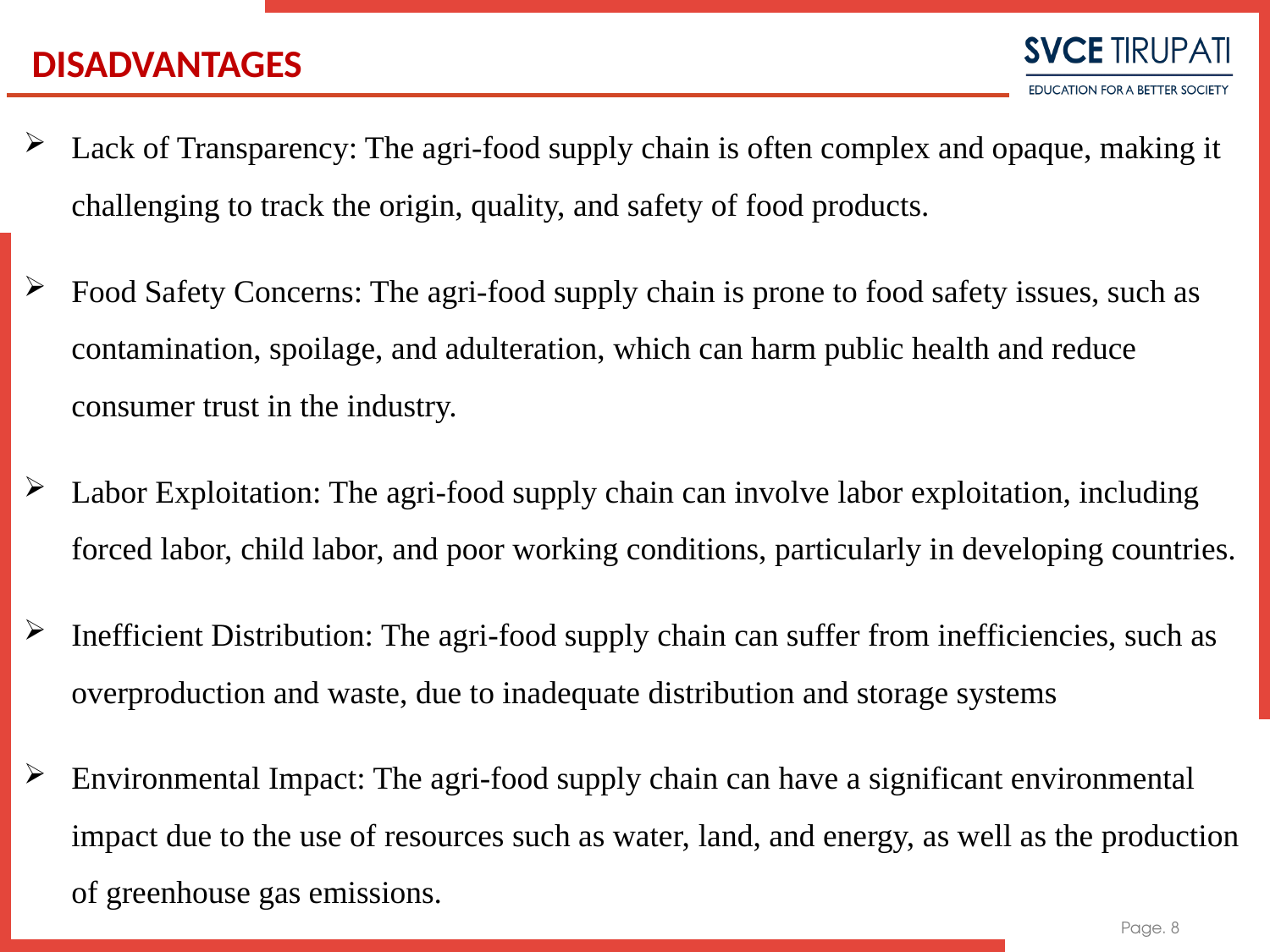

# DISADVANTAGES
Lack of Transparency: The agri-food supply chain is often complex and opaque, making it challenging to track the origin, quality, and safety of food products.
Food Safety Concerns: The agri-food supply chain is prone to food safety issues, such as contamination, spoilage, and adulteration, which can harm public health and reduce consumer trust in the industry.
Labor Exploitation: The agri-food supply chain can involve labor exploitation, including forced labor, child labor, and poor working conditions, particularly in developing countries.
Inefficient Distribution: The agri-food supply chain can suffer from inefficiencies, such as overproduction and waste, due to inadequate distribution and storage systems
Environmental Impact: The agri-food supply chain can have a significant environmental impact due to the use of resources such as water, land, and energy, as well as the production of greenhouse gas emissions.